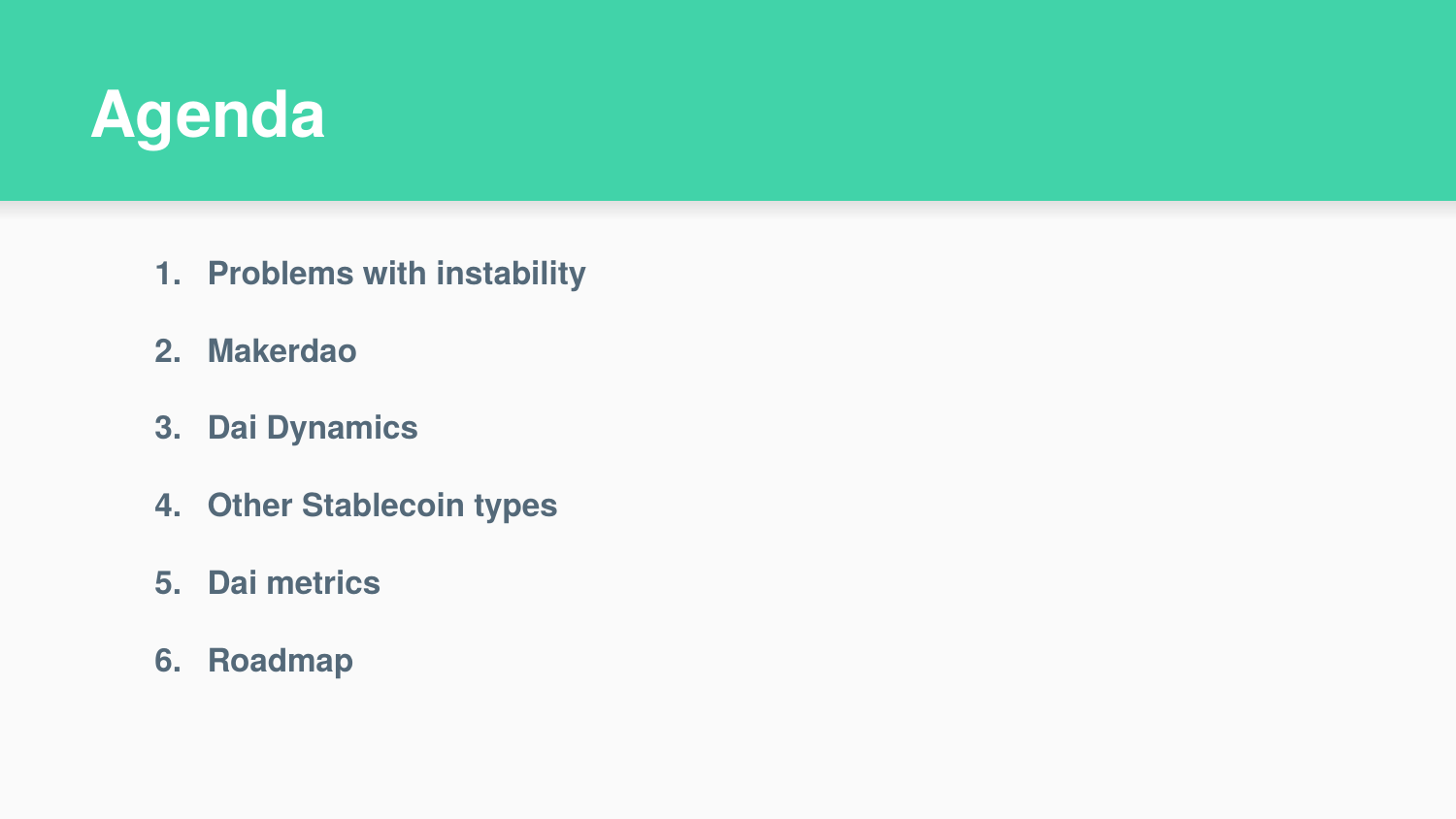

# Agenda

Problems with instability

Makerdao

Dai Dynamics

Other Stablecoin types

Dai metrics

Roadmap